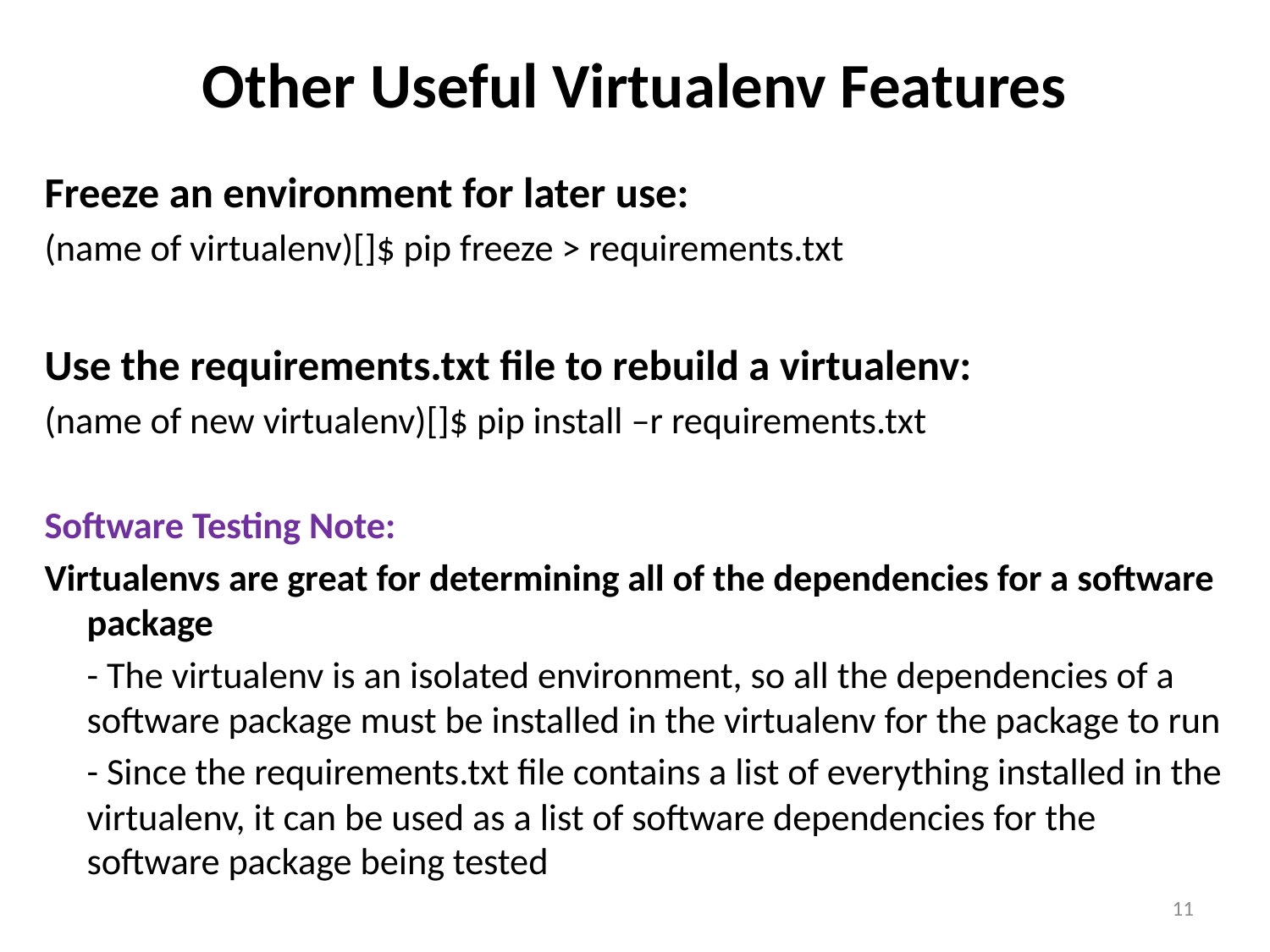

# Other Useful Virtualenv Features
Freeze an environment for later use:
(name of virtualenv)[]$ pip freeze > requirements.txt

Use the requirements.txt file to rebuild a virtualenv:
(name of new virtualenv)[]$ pip install –r requirements.txt

Software Testing Note:
Virtualenvs are great for determining all of the dependencies for a software package
	- The virtualenv is an isolated environment, so all the dependencies of a software package must be installed in the virtualenv for the package to run
	- Since the requirements.txt file contains a list of everything installed in the virtualenv, it can be used as a list of software dependencies for the software package being tested
11